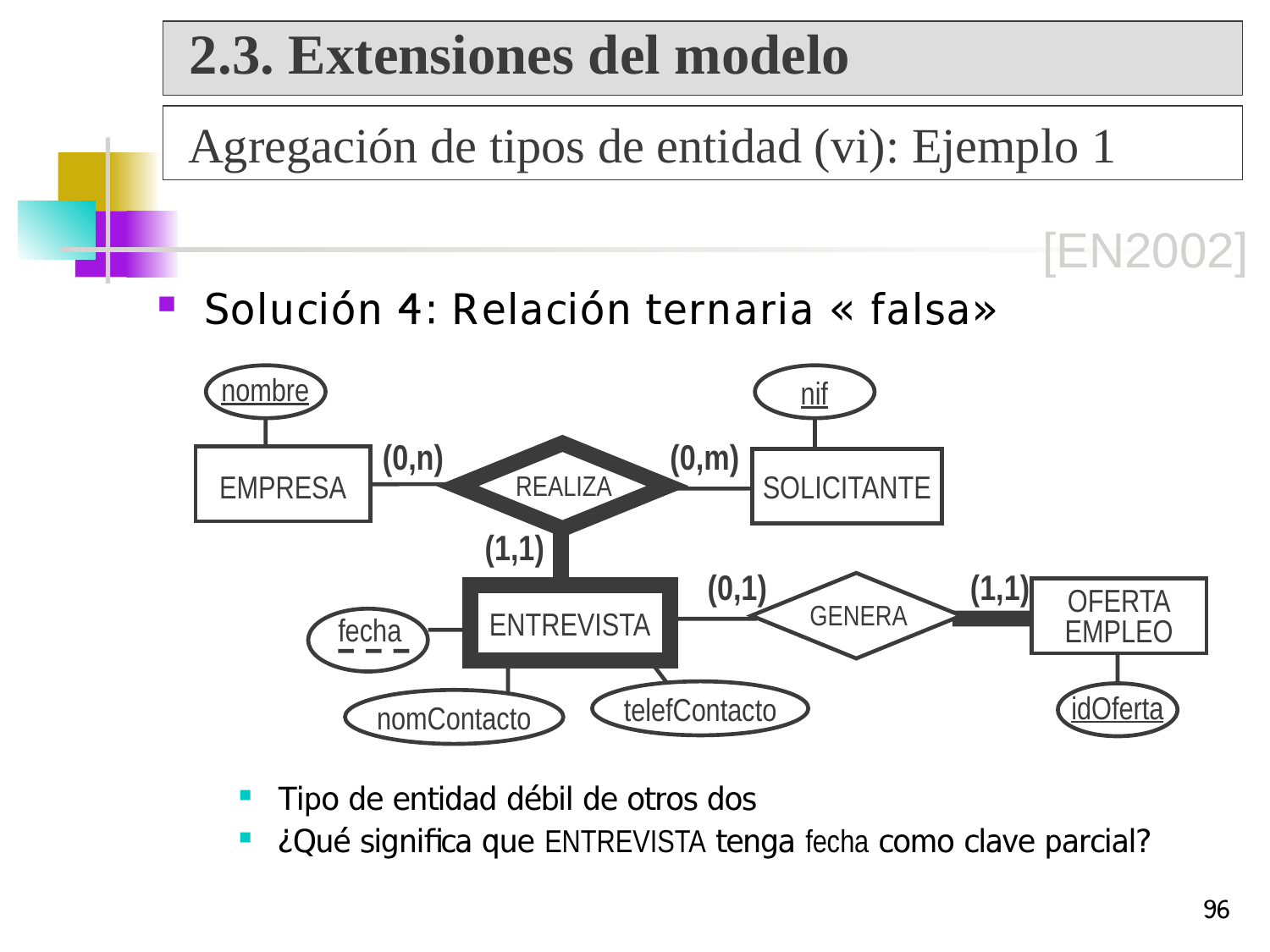

2.3. Extensiones del modelo
Agregación de tipos de entidad (vi): Ejemplo 1
[EN2002]
Solución 4: Relación ternaria « falsa»

nombre
nif

(0,m)
(0,n)

EMPRESA
SOLICITANTE
REALIZA

(1,1)

(0,1)
(1,1)

OFERTA
EMPLEO
ENTREVISTA
GENERA

fecha

telefContacto

idOferta
nomContacto
Tipo de entidad débil de otros dos
¿Qué significa que ENTREVISTA tenga fecha como clave parcial?
96